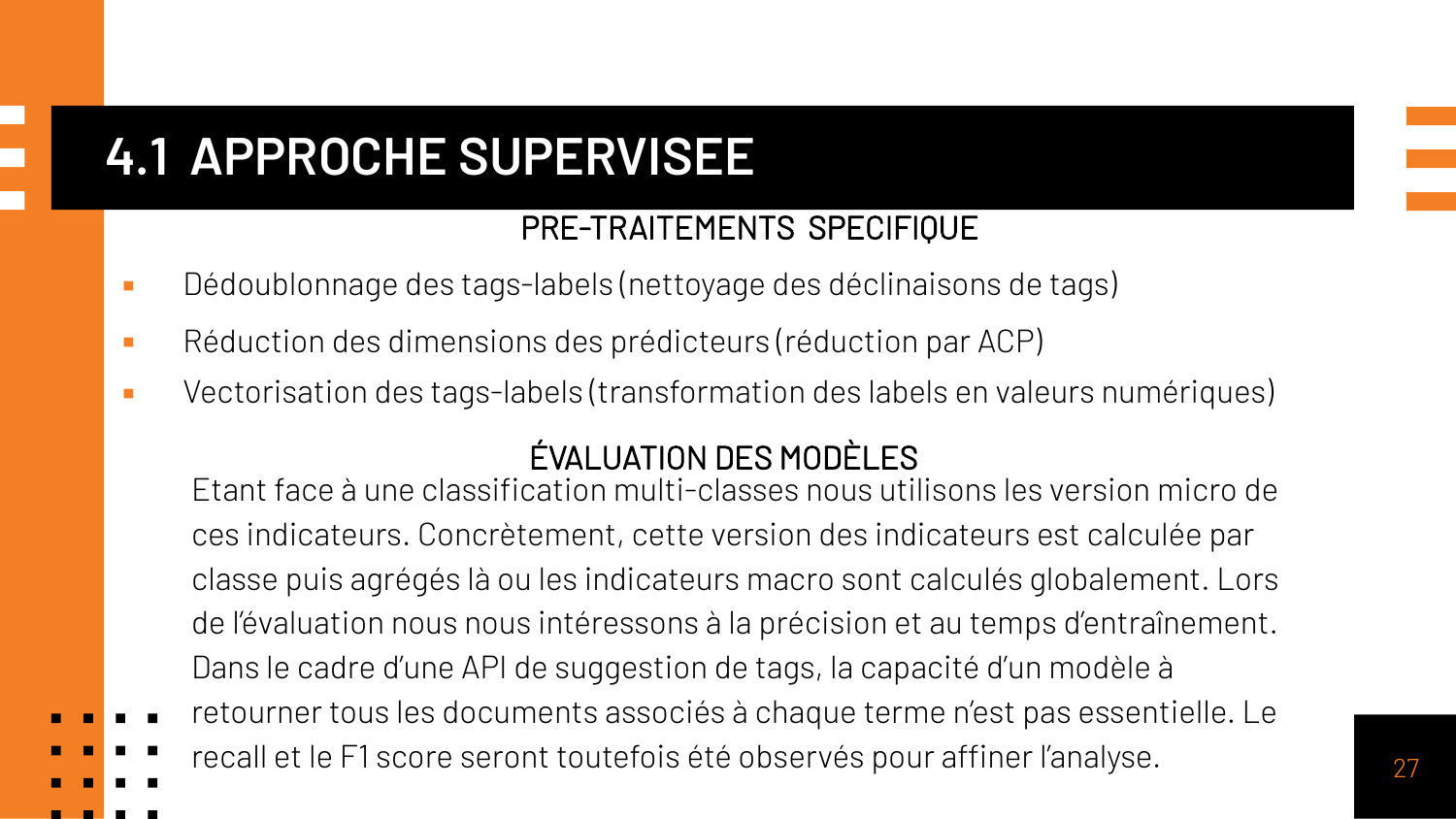

# 4.1  APPROCHE SUPERVISEE
PRE-TRAITEMENTS  SPECIFIQUE
Dédoublonnage des tags-labels (nettoyage des déclinaisons de tags)
Réduction des dimensions des prédicteurs (réduction par ACP)
Vectorisation des tags-labels (transformation des labels en valeurs numériques)
évaluation des modèles
Etant face à une classification multi-classes nous utilisons les version micro de ces indicateurs. Concrètement, cette version des indicateurs est calculée par classe puis agrégés là ou les indicateurs macro sont calculés globalement. Lors de l’évaluation nous nous intéressons à la précision et au temps d’entraînement. Dans le cadre d’une API de suggestion de tags, la capacité d’un modèle à retourner tous les documents associés à chaque terme n’est pas essentielle. Le recall et le F1 score seront toutefois été observés pour affiner l’analyse.
27